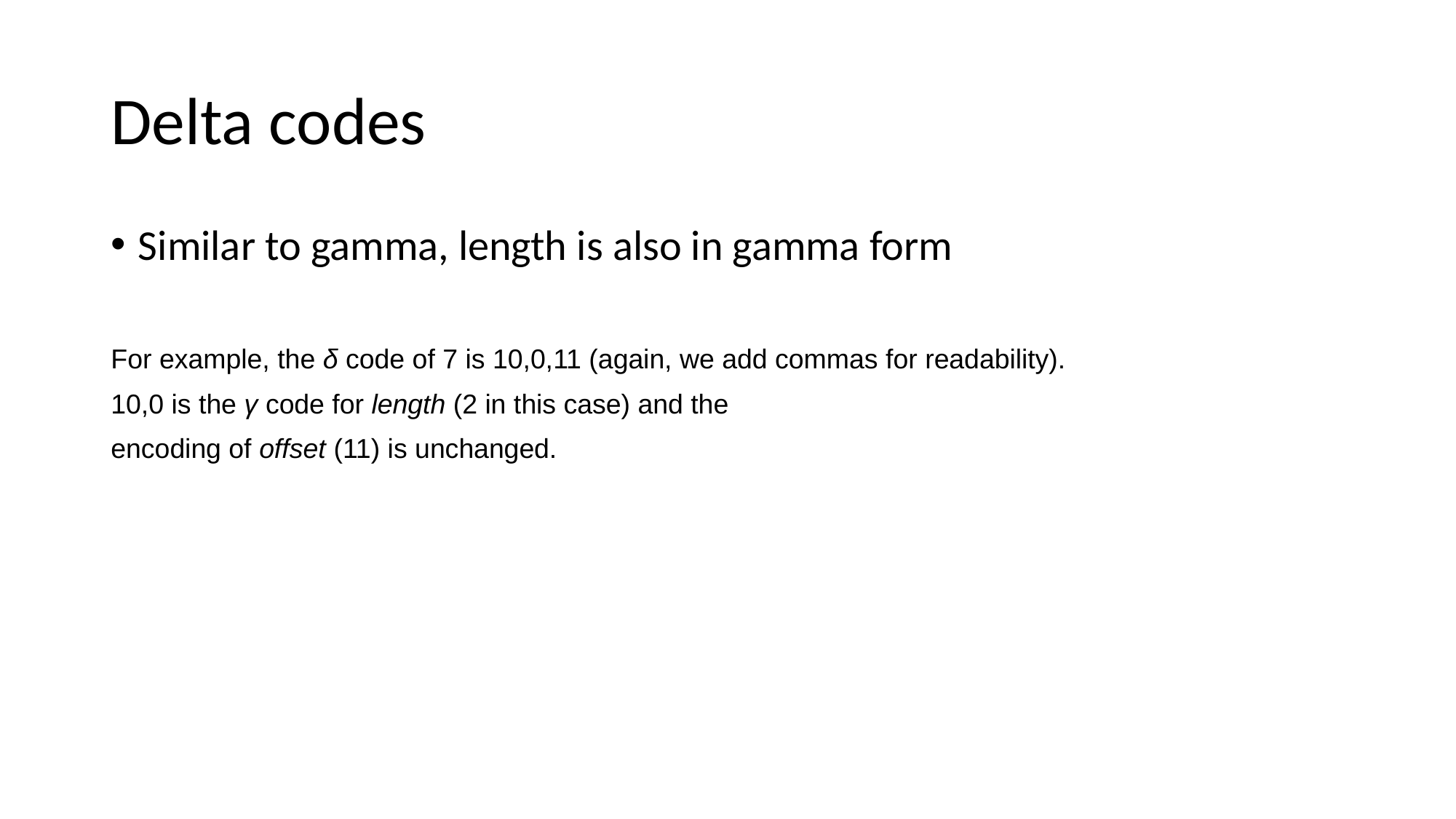

# Delta codes
Similar to gamma, length is also in gamma form

For example, the δ code of 7 is 10,0,11 (again, we add commas for readability).
10,0 is the γ code for length (2 in this case) and the
encoding of offset (11) is unchanged.